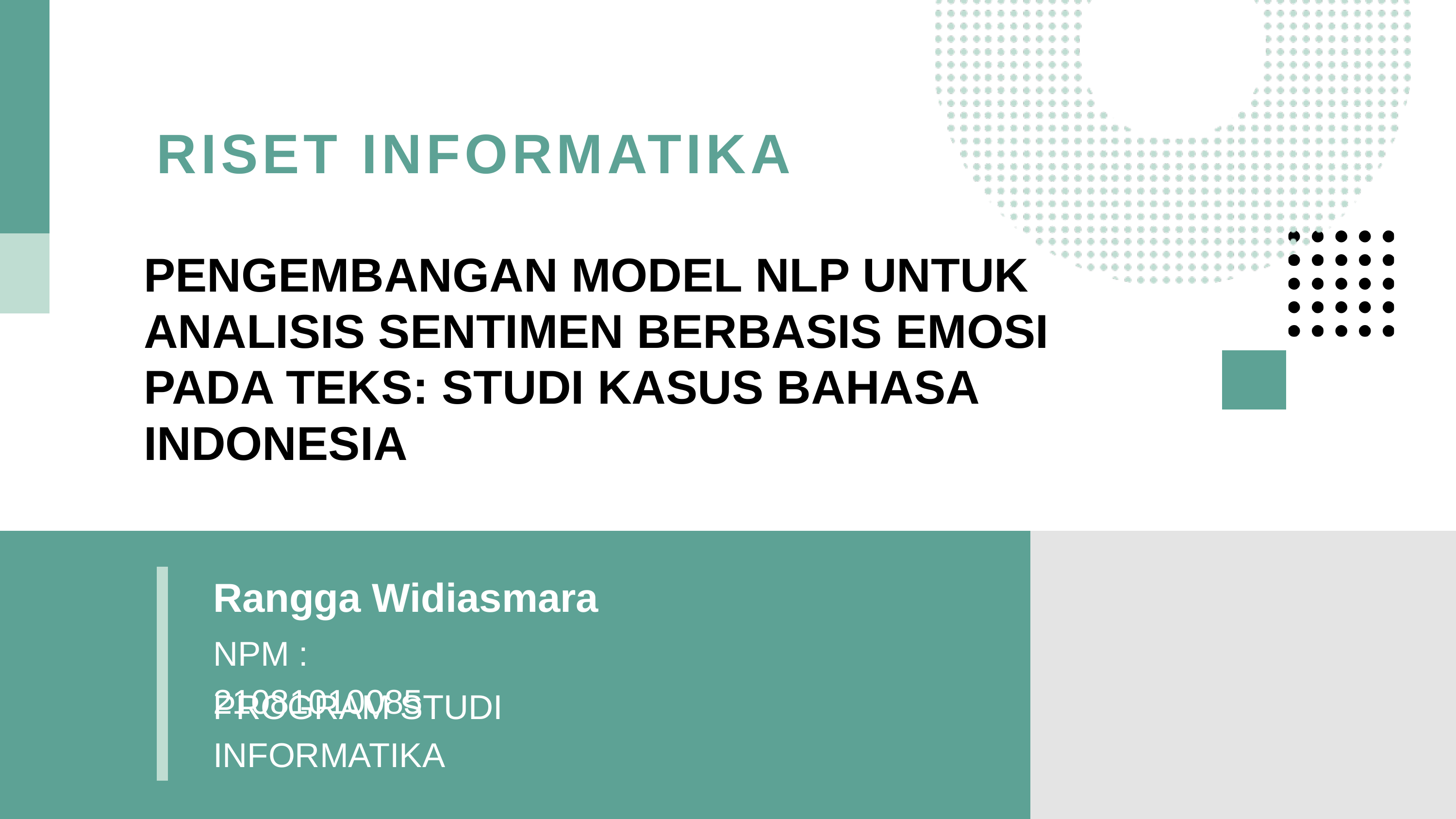

RISET INFORMATIKA

PENGEMBANGAN MODEL NLP UNTUK ANALISIS SENTIMEN BERBASIS EMOSI PADA TEKS: STUDI KASUS BAHASA INDONESIA

Rangga Widiasmara

NPM : 21081010085
PROGRAM STUDI INFORMATIKA